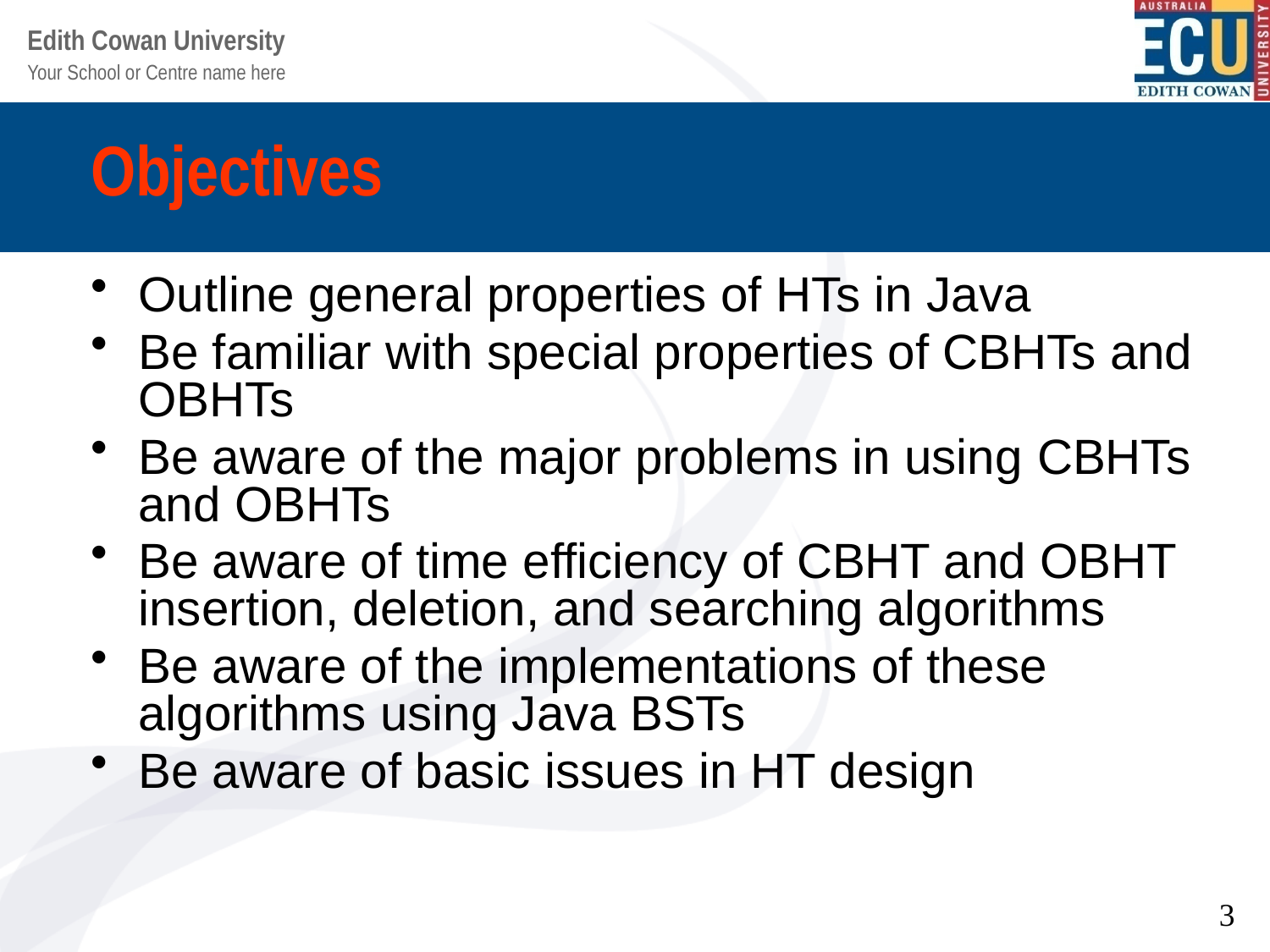

# Objectives
Outline general properties of HTs in Java
Be familiar with special properties of CBHTs and OBHTs
Be aware of the major problems in using CBHTs and OBHTs
Be aware of time efficiency of CBHT and OBHT insertion, deletion, and searching algorithms
Be aware of the implementations of these algorithms using Java BSTs
Be aware of basic issues in HT design
3